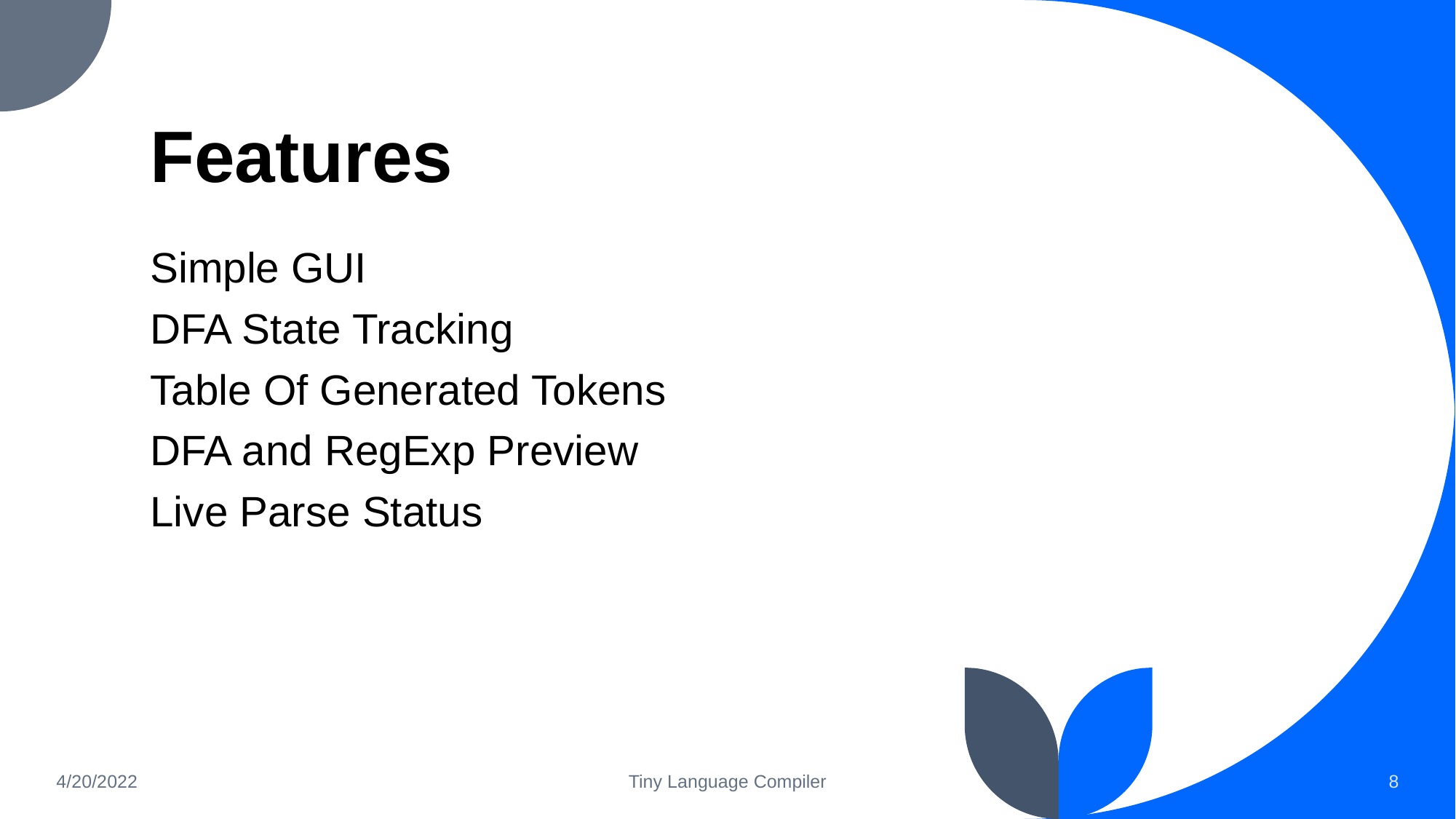

# Features
Simple GUI
DFA State Tracking
Table Of Generated Tokens
DFA and RegExp Preview
Live Parse Status

4/20/2022
Tiny Language Compiler
8